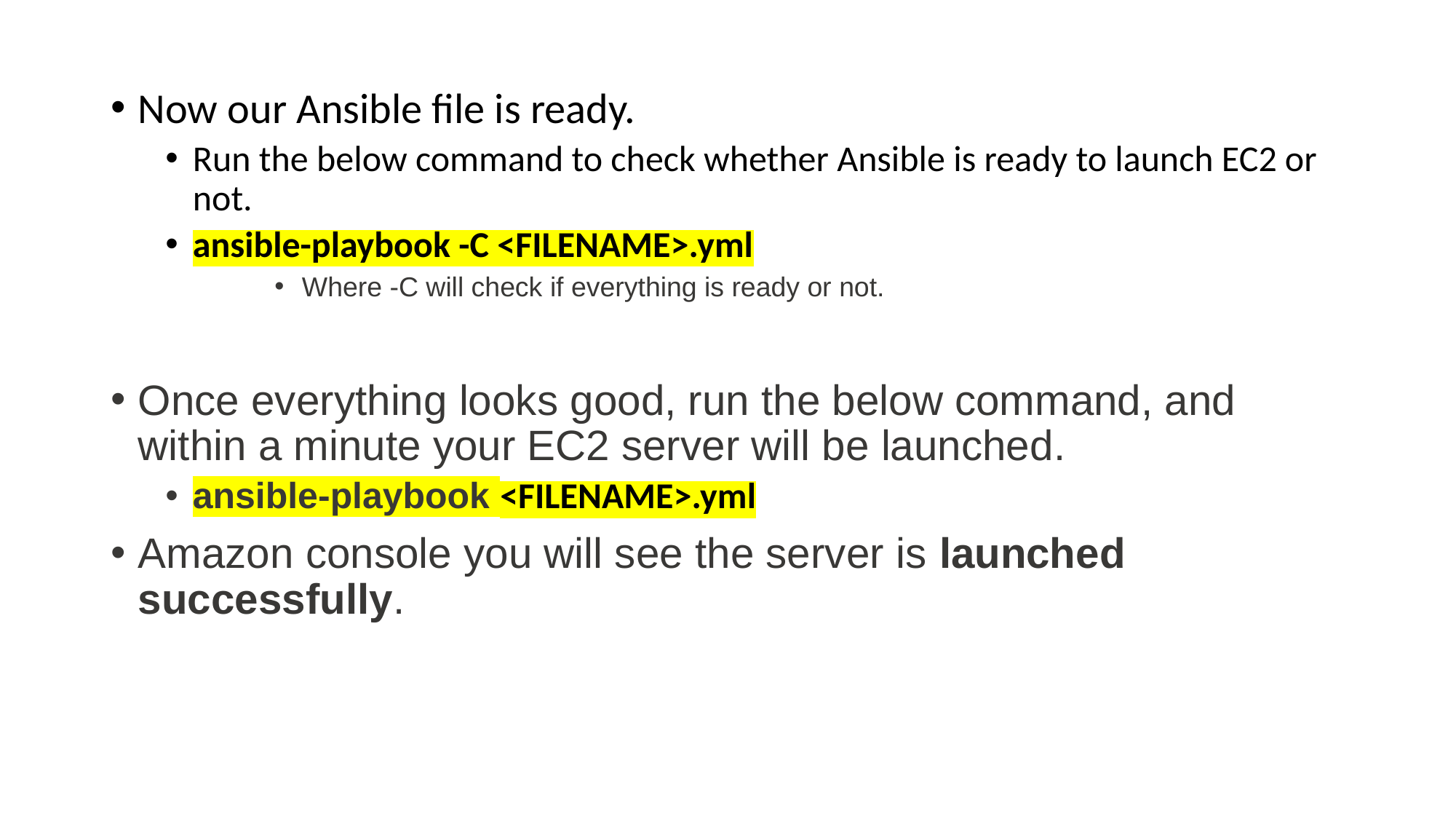

Now our Ansible file is ready.
Run the below command to check whether Ansible is ready to launch EC2 or not.
ansible-playbook -C <FILENAME>.yml
Where -C will check if everything is ready or not.

Once everything looks good, run the below command, and within a minute your EC2 server will be launched.
ansible-playbook <FILENAME>.yml
Amazon console you will see the server is launched successfully.